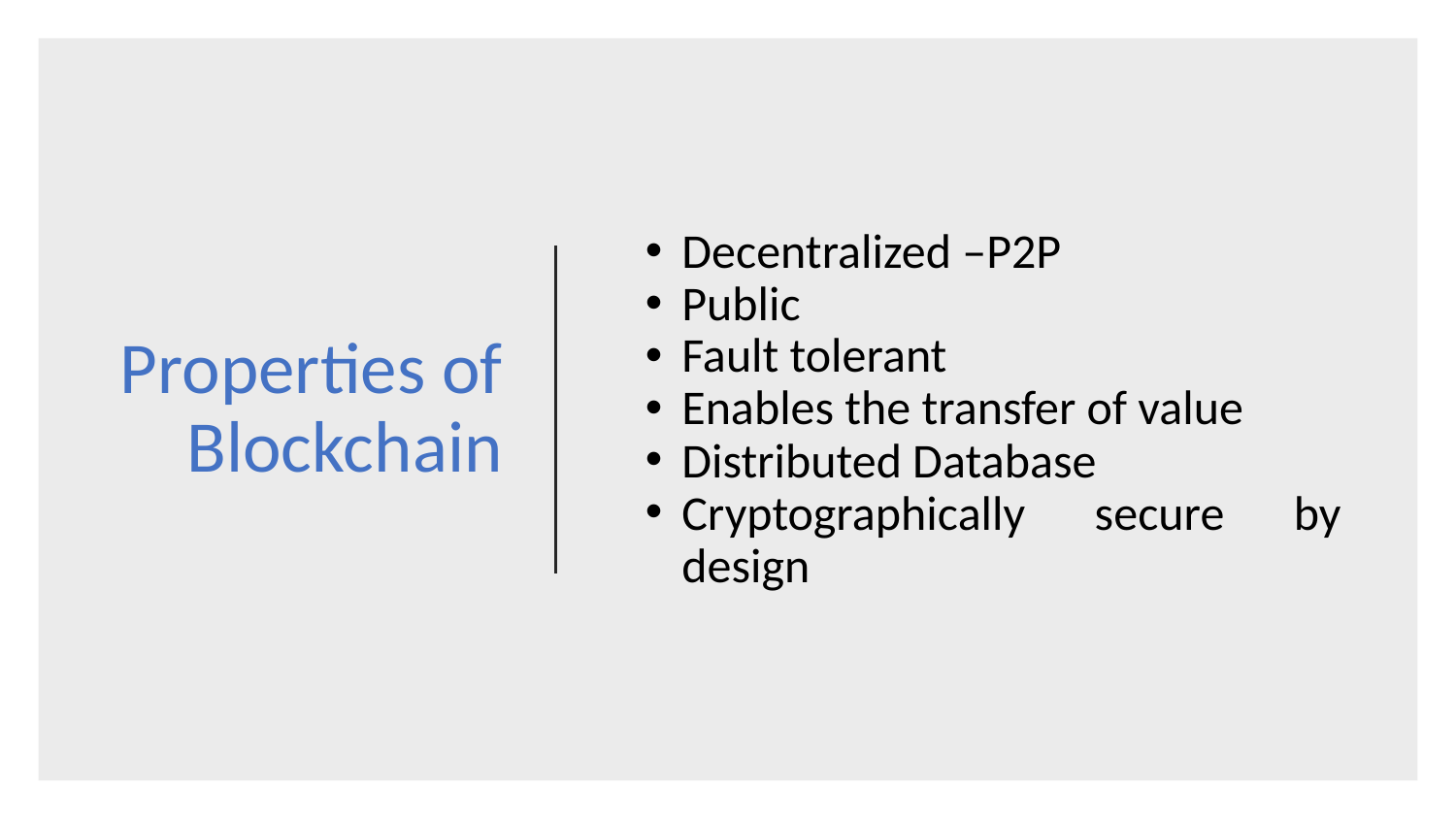

# Properties of Blockchain
Decentralized –P2P
Public
Fault tolerant
Enables the transfer of value
Distributed Database
Cryptographically secure by design